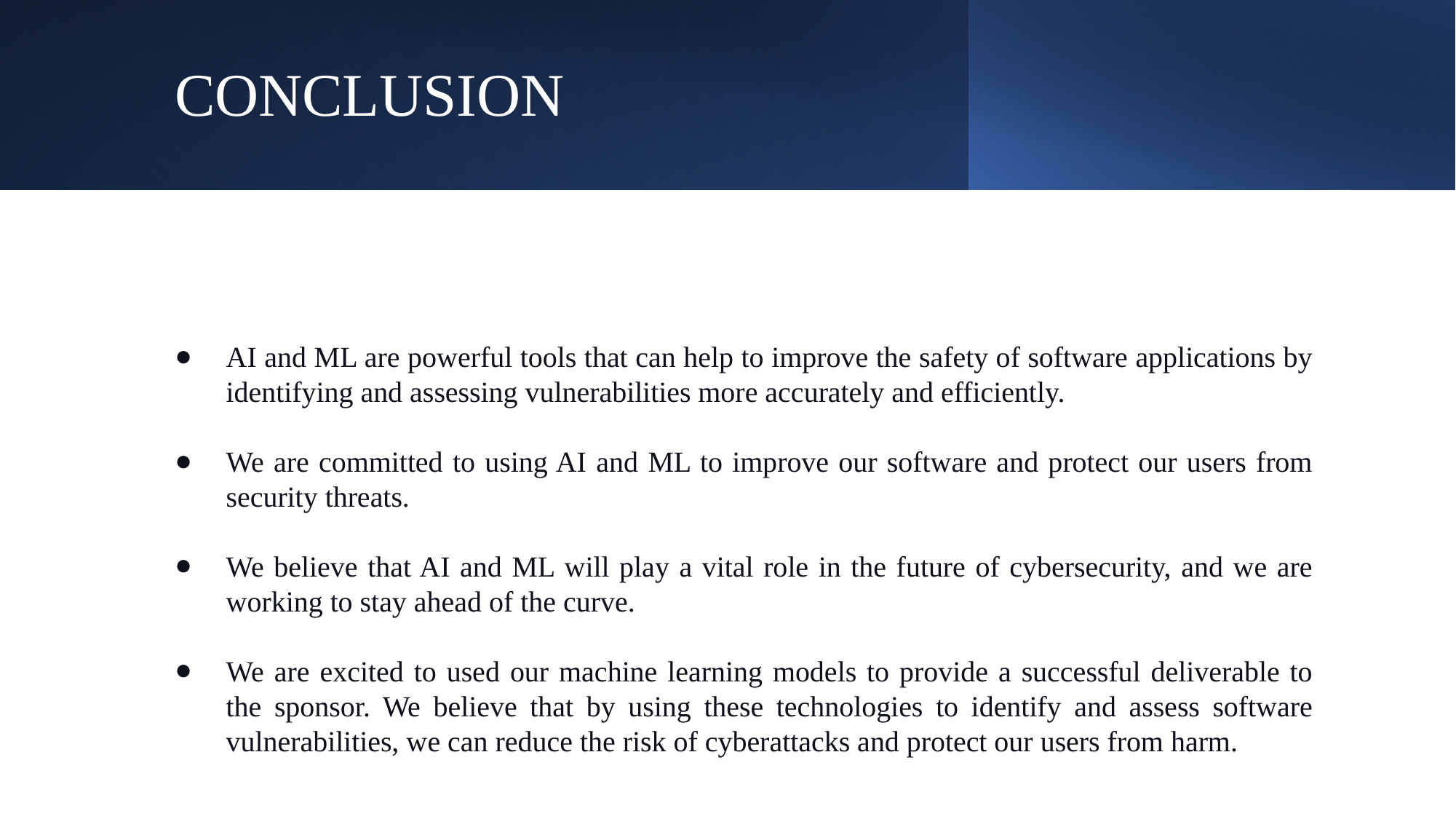

# CONCLUSION
AI and ML are powerful tools that can help to improve the safety of software applications by identifying and assessing vulnerabilities more accurately and efficiently.

We are committed to using AI and ML to improve our software and protect our users from security threats.

We believe that AI and ML will play a vital role in the future of cybersecurity, and we are working to stay ahead of the curve.

We are excited to used our machine learning models to provide a successful deliverable to the sponsor. We believe that by using these technologies to identify and assess software vulnerabilities, we can reduce the risk of cyberattacks and protect our users from harm.